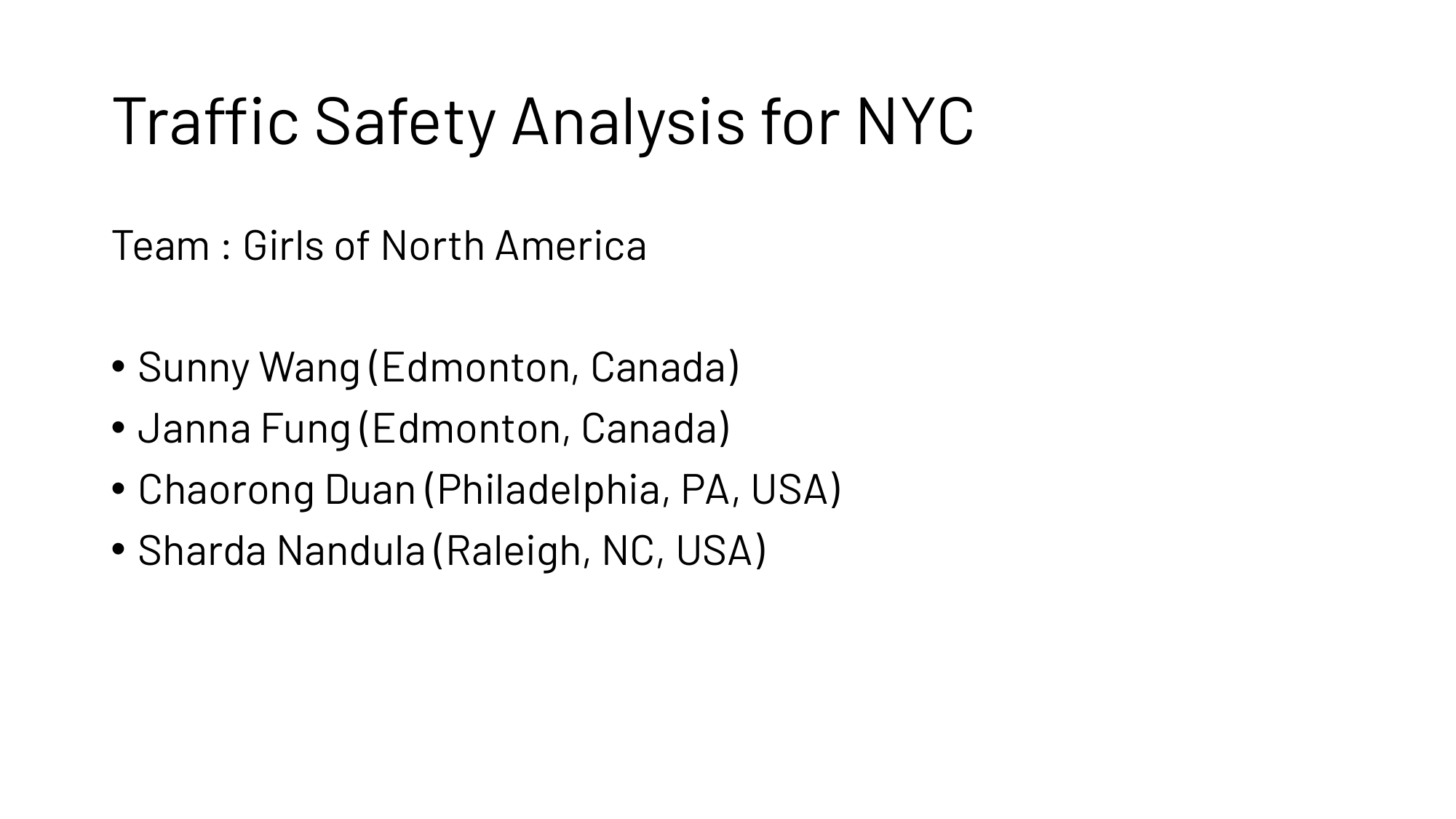

# Traffic Safety Analysis for NYC
Team : Girls of North America

Sunny Wang (Edmonton, Canada)
Janna Fung (Edmonton, Canada)
Chaorong Duan (Philadelphia, PA, USA)
Sharda Nandula (Raleigh, NC, USA)